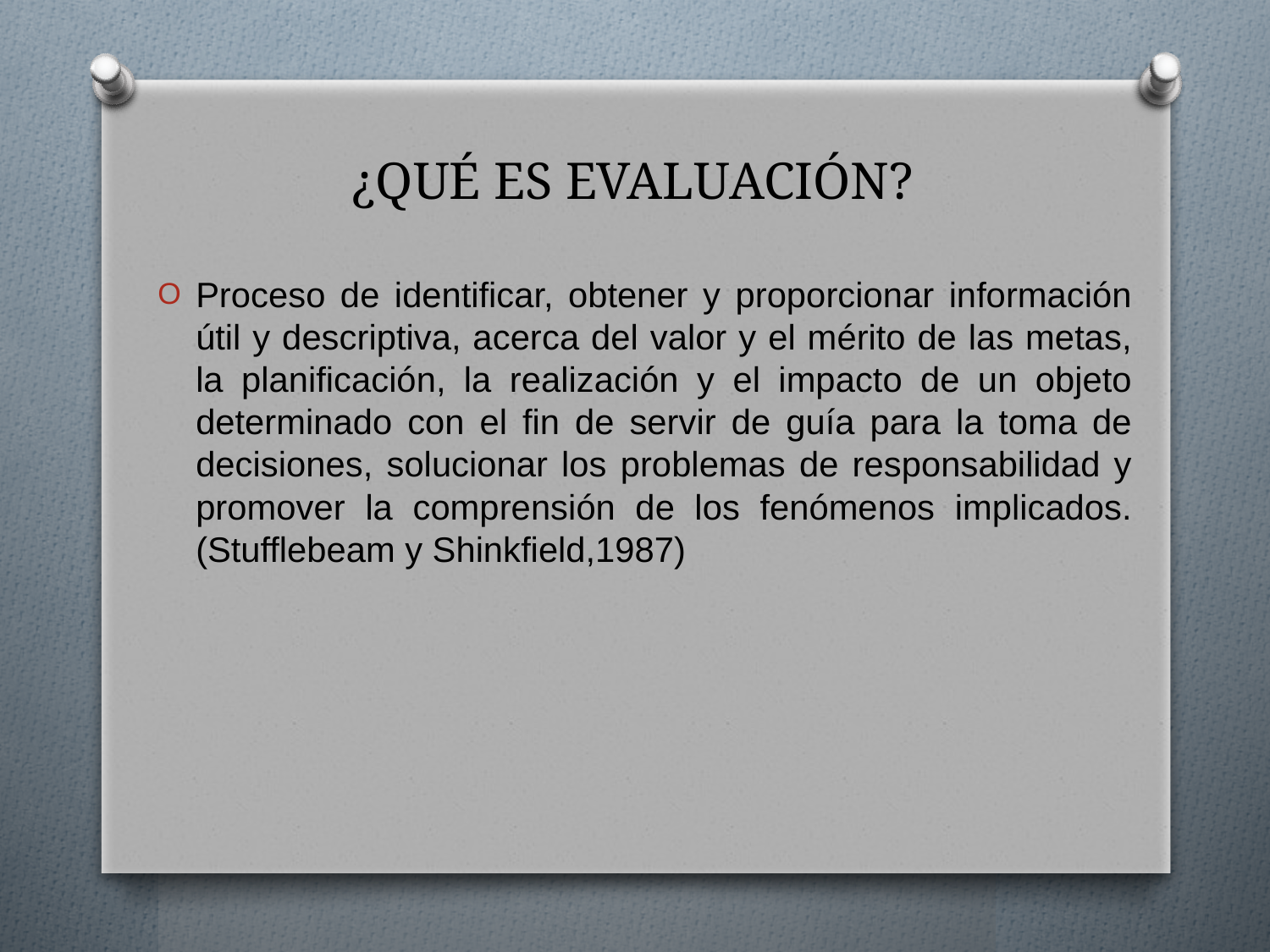

# ¿QUÉ ES EVALUACIÓN?
Proceso de identificar, obtener y proporcionar información útil y descriptiva, acerca del valor y el mérito de las metas, la planificación, la realización y el impacto de un objeto determinado con el fin de servir de guía para la toma de decisiones, solucionar los problemas de responsabilidad y promover la comprensión de los fenómenos implicados. (Stufflebeam y Shinkfield,1987)